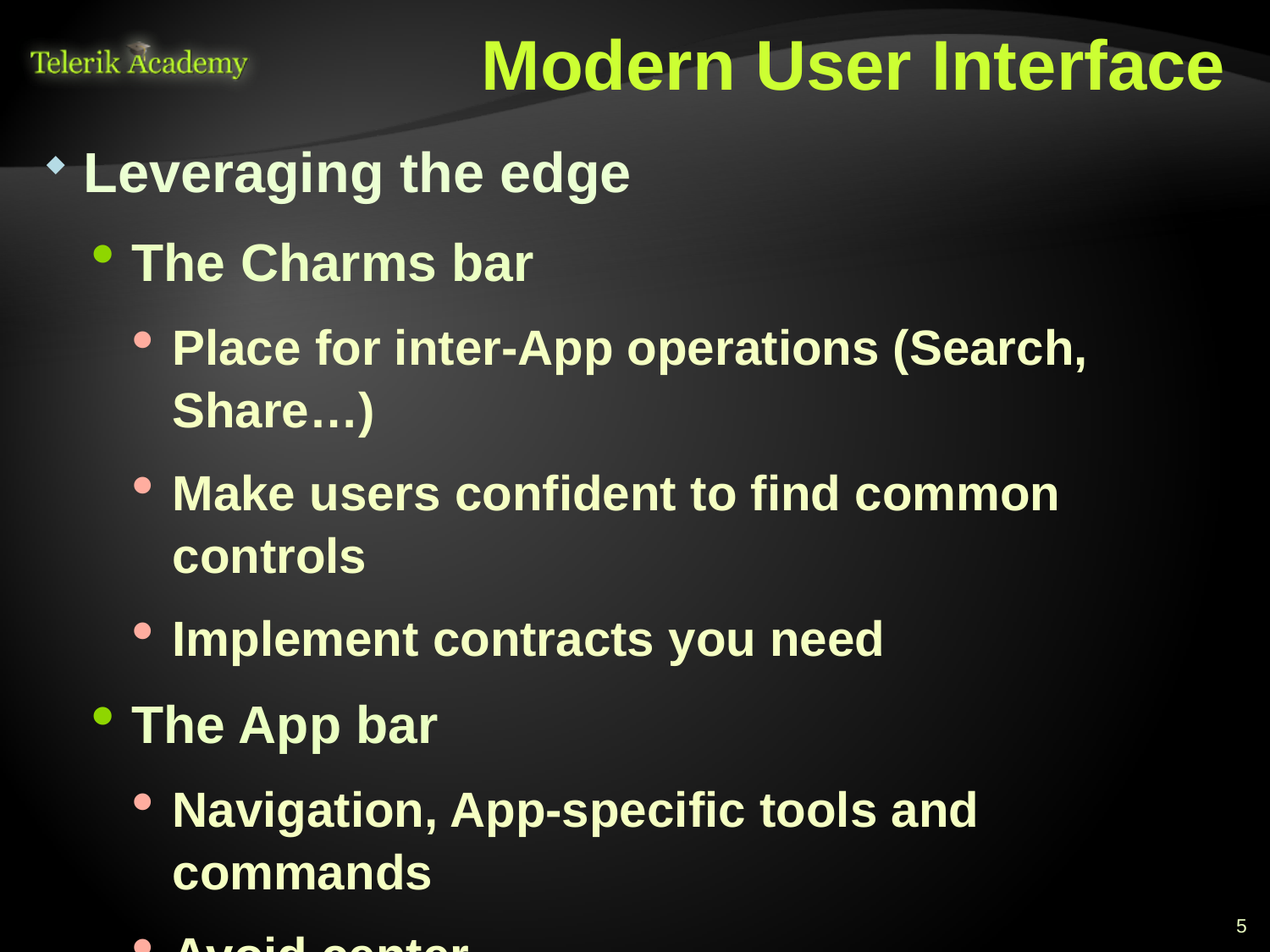

# Modern User Interface
Leveraging the edge
The Charms bar
Place for inter-App operations (Search, Share…)
Make users confident to find common controls
Implement contracts you need
The App bar
Navigation, App-specific tools and commands
Avoid center
Use left or right side
5